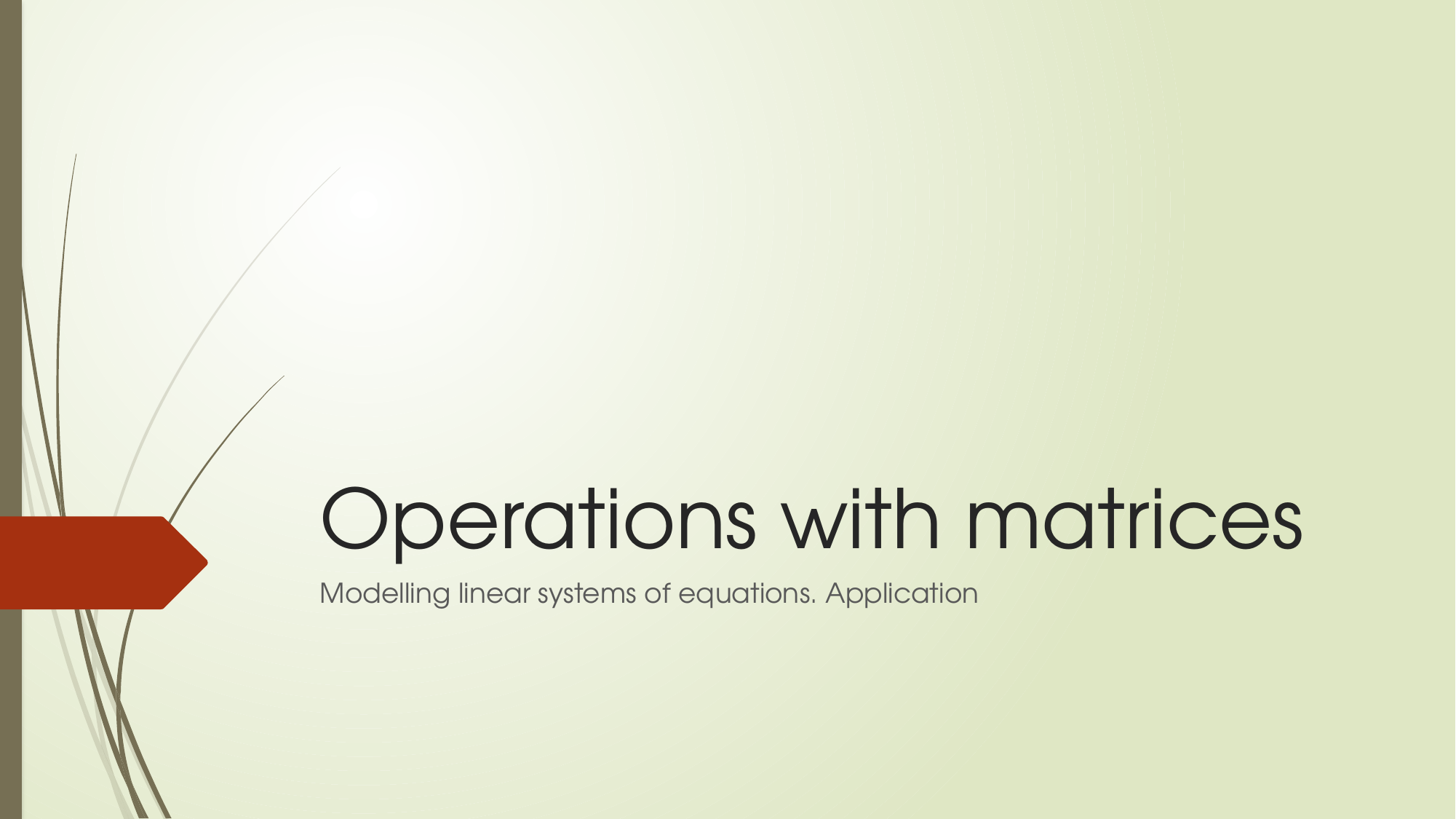

# Operations with matrices
Modelling linear systems of equations. Application